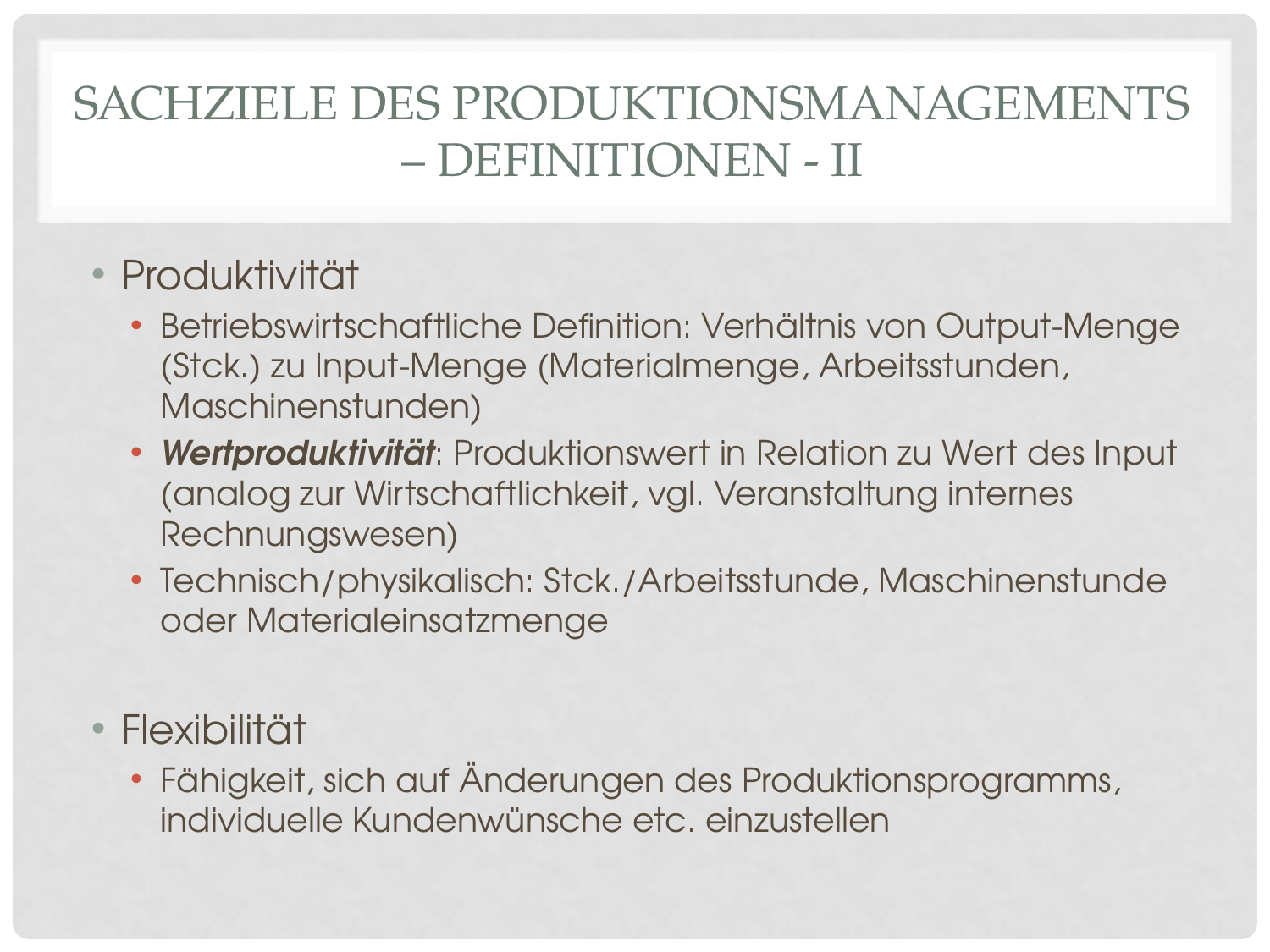

# Sachziele des produktionsmanagements – Definitionen - II
Produktivität
Betriebswirtschaftliche Definition: Verhältnis von Output-Menge (Stck.) zu Input-Menge (Materialmenge, Arbeitsstunden, Maschinenstunden)
Wertproduktivität: Produktionswert in Relation zu Wert des Input (analog zur Wirtschaftlichkeit, vgl. Veranstaltung internes Rechnungswesen)
Technisch/physikalisch: Stck./Arbeitsstunde, Maschinenstunde oder Materialeinsatzmenge

Flexibilität
Fähigkeit, sich auf Änderungen des Produktionsprogramms, individuelle Kundenwünsche etc. einzustellen